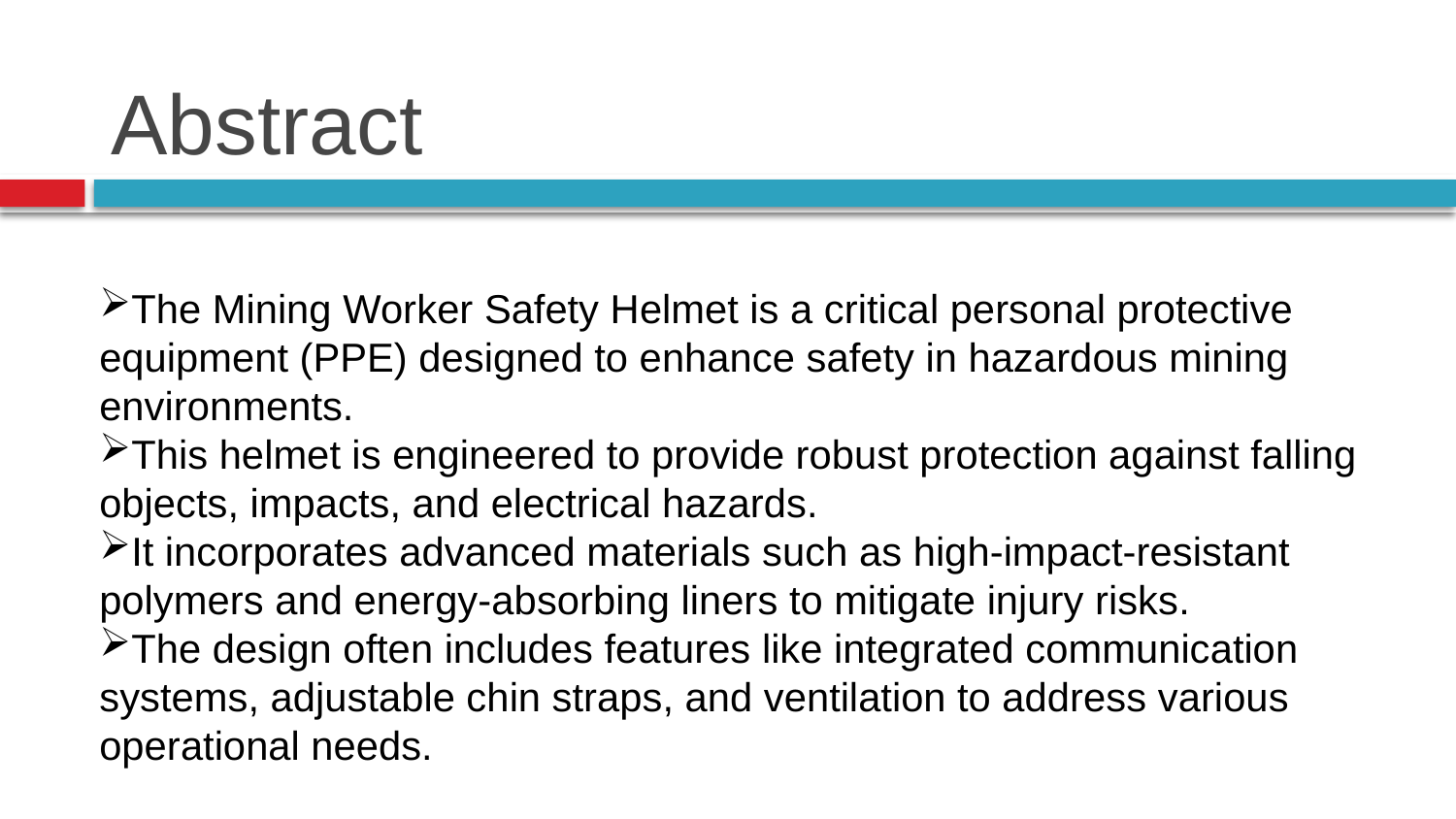

# Abstract
The Mining Worker Safety Helmet is a critical personal protective equipment (PPE) designed to enhance safety in hazardous mining environments.
This helmet is engineered to provide robust protection against falling objects, impacts, and electrical hazards.
It incorporates advanced materials such as high-impact-resistant polymers and energy-absorbing liners to mitigate injury risks.
The design often includes features like integrated communication systems, adjustable chin straps, and ventilation to address various operational needs.